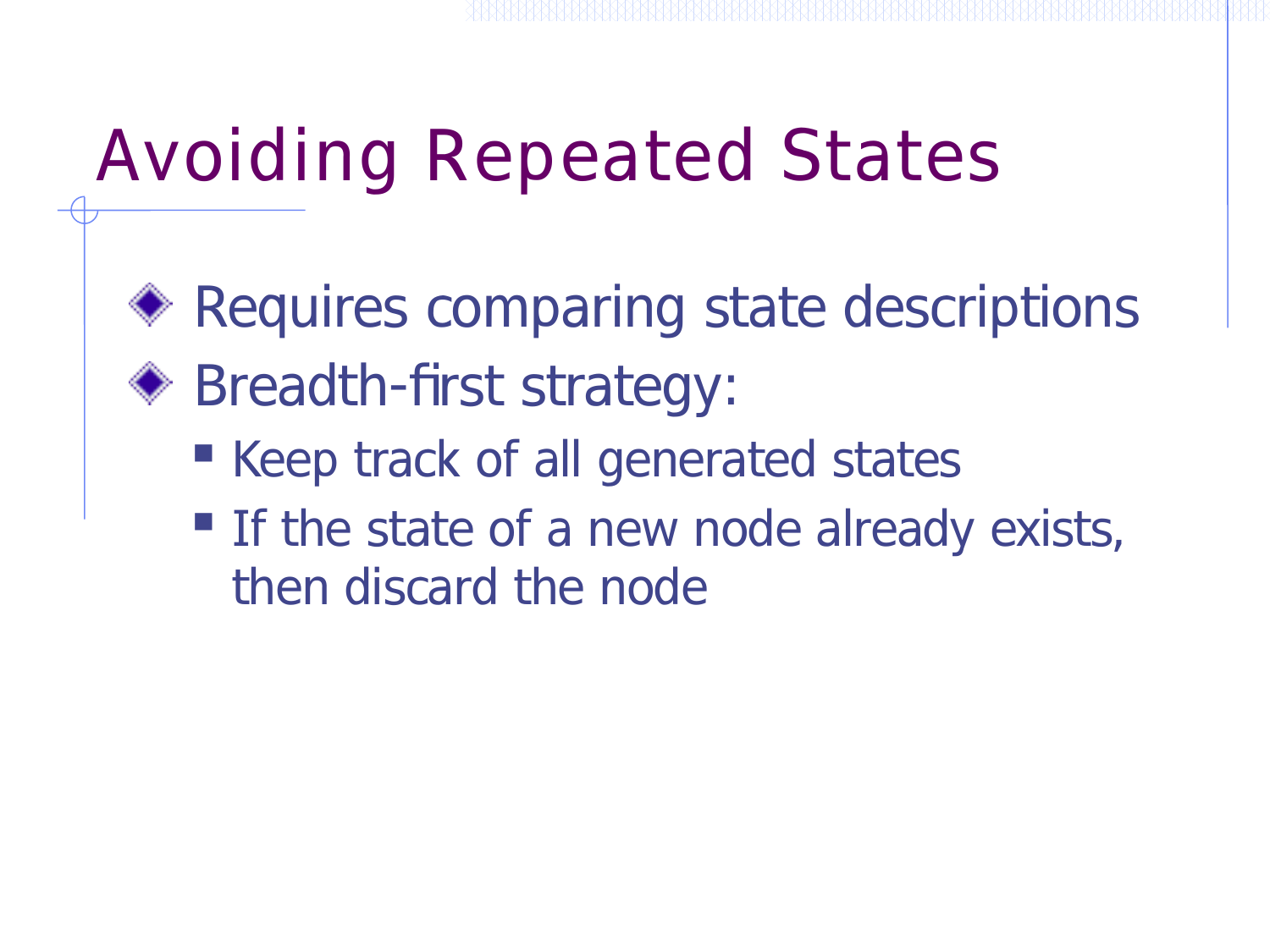

# Avoiding Repeated States
 Requires comparing state descriptions
 Breadth-first strategy:
Keep track of all generated states
If the state of a new node already exists, then discard the node